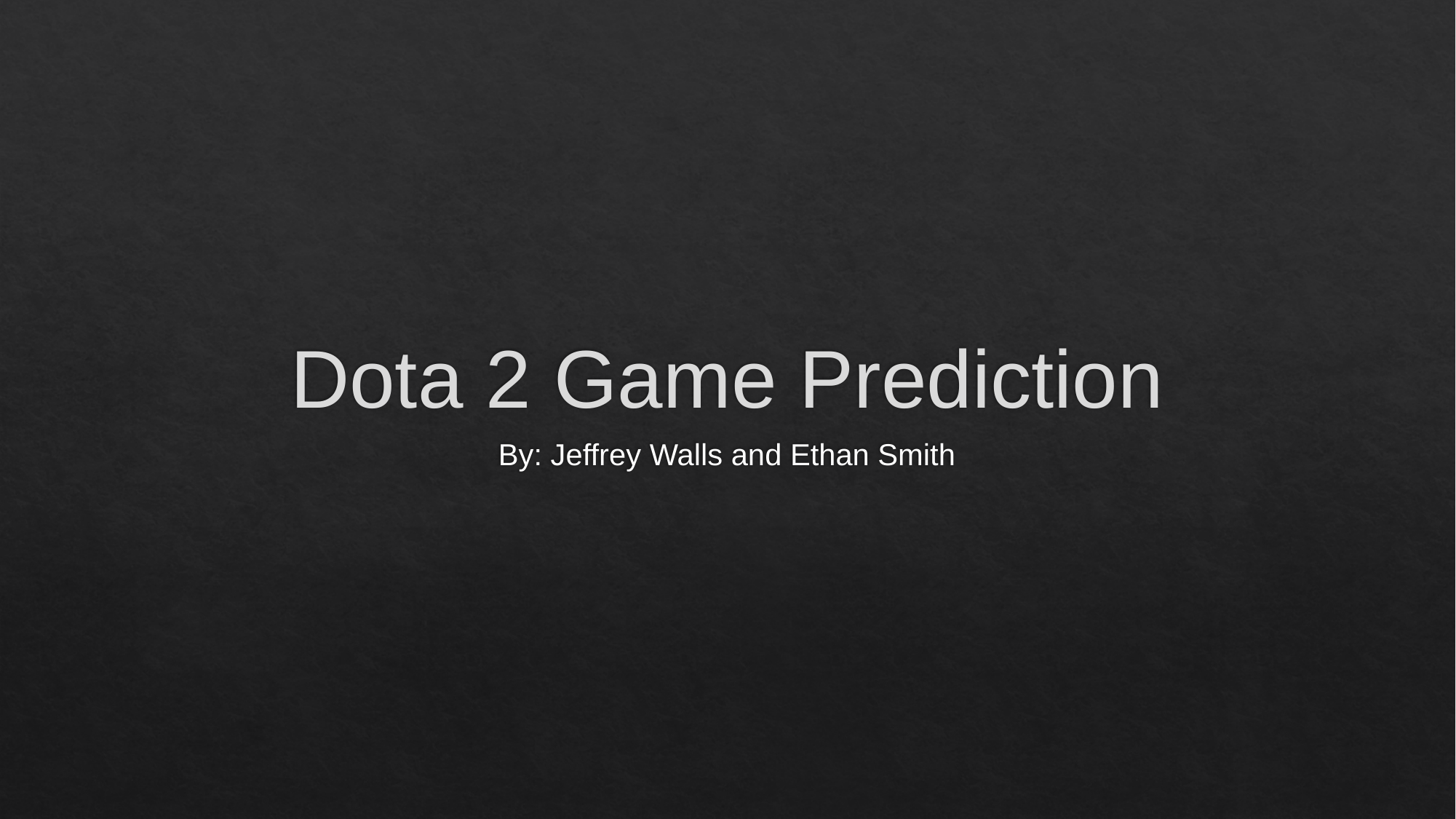

# Dota 2 Game Prediction
By: Jeffrey Walls and Ethan Smith